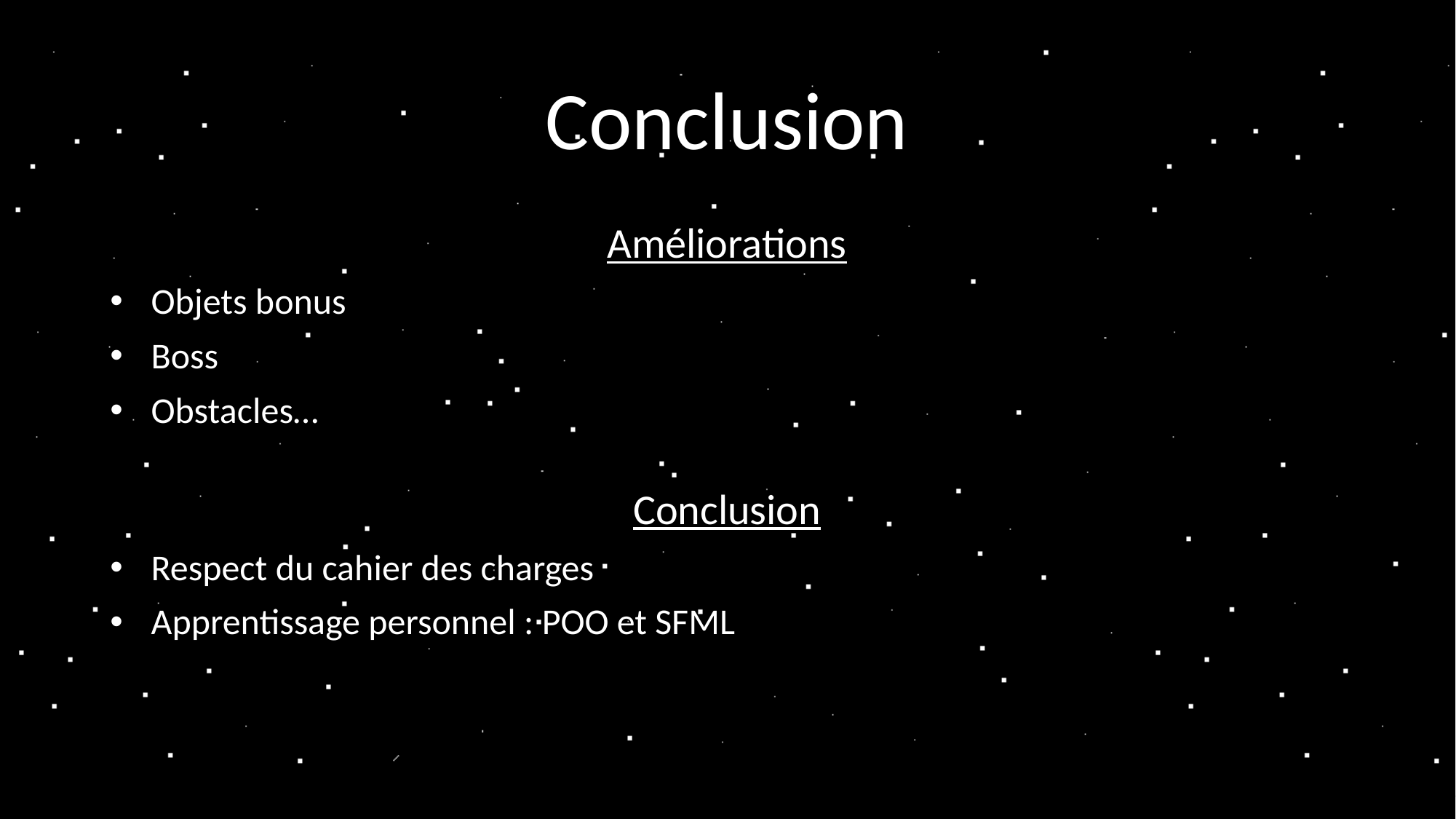

# Conclusion
Améliorations
Objets bonus
Boss
Obstacles…
Conclusion
Respect du cahier des charges
Apprentissage personnel : POO et SFML